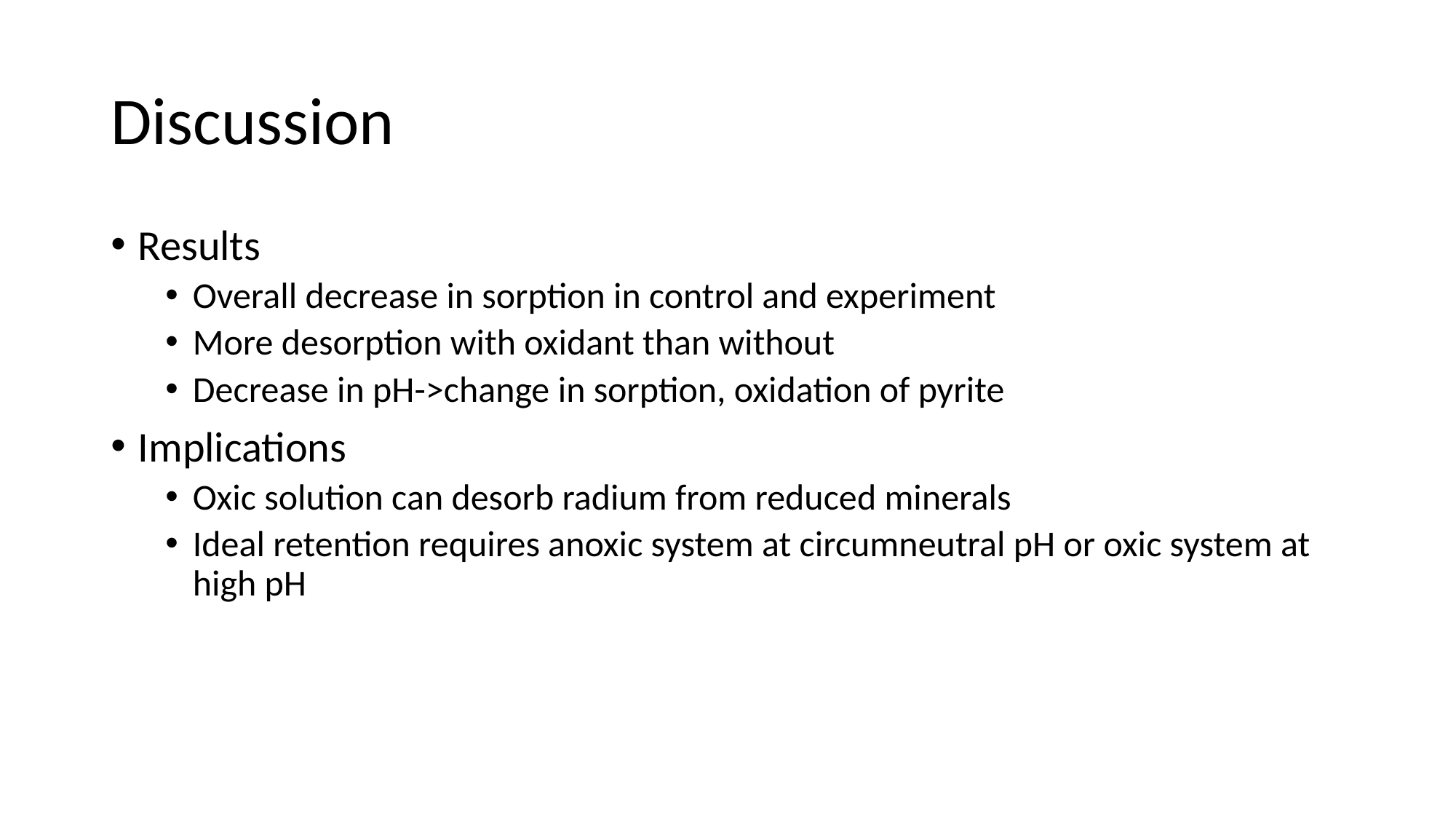

# Discussion
Results
Overall decrease in sorption in control and experiment
More desorption with oxidant than without
Decrease in pH->change in sorption, oxidation of pyrite
Implications
Oxic solution can desorb radium from reduced minerals
Ideal retention requires anoxic system at circumneutral pH or oxic system at high pH